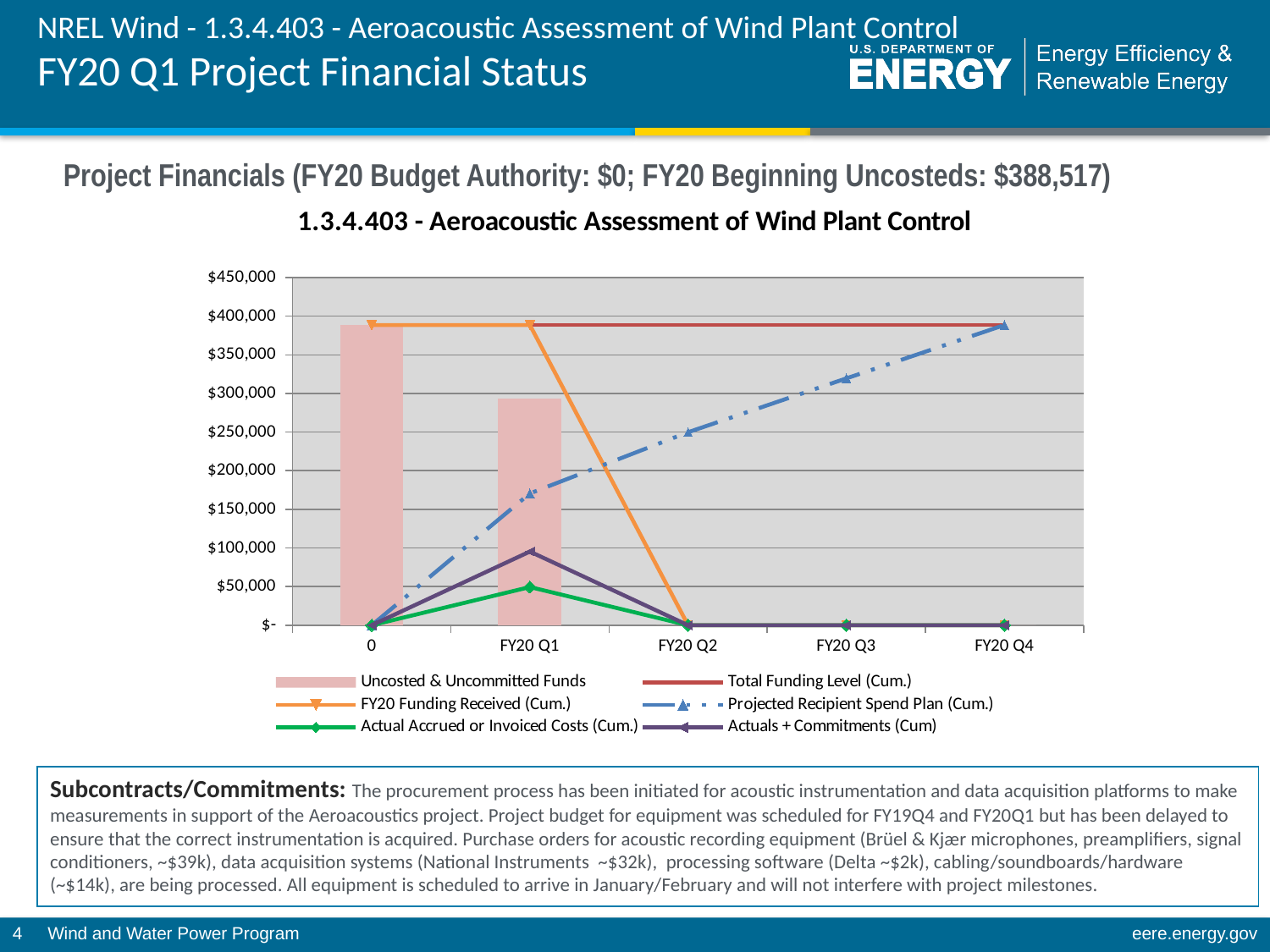

# NREL Wind - 1.3.4.403 - Aeroacoustic Assessment of Wind Plant Control FY20 Q1 Project Financial Status
Project Financials (FY20 Budget Authority: $0; FY20 Beginning Uncosteds: $388,517)

### Chart

| Category | Uncosted & Uncommitted Funds | Total Funding Level (Cum.) | FY20 Funding Received (Cum.) | Projected Recipient Spend Plan (Cum.) | Actual Accrued or Invoiced Costs (Cum.) | Actuals + Commitments (Cum) |
|---|---|---|---|---|---|---|
| 0 | 388517.0 | 388517.0 | 388517.0 | 0.0 | 0.0 | 0.0 |
| FY20 Q1 | 293248.0 | 388517.0 | 388517.0 | 170532.0 | 49379.0 | 95269.0 |
| FY20 Q2 | 0.0 | 388517.0 | None | 249832.0 | None | None |
| FY20 Q3 | 0.0 | 388517.0 | None | 319459.0 | None | None |
| FY20 Q4 | 0.0 | 388517.0 | None | 388517.0 | None | None |
Subcontracts/Commitments: The procurement process has been initiated for acoustic instrumentation and data acquisition platforms to make measurements in support of the Aeroacoustics project. Project budget for equipment was scheduled for FY19Q4 and FY20Q1 but has been delayed to ensure that the correct instrumentation is acquired. Purchase orders for acoustic recording equipment (Brüel & Kjær microphones, preamplifiers, signal conditioners, ~$39k), data acquisition systems (National Instruments  ~$32k),  processing software (Delta ~$2k), cabling/soundboards/hardware (~$14k), are being processed. All equipment is scheduled to arrive in January/February and will not interfere with project milestones.